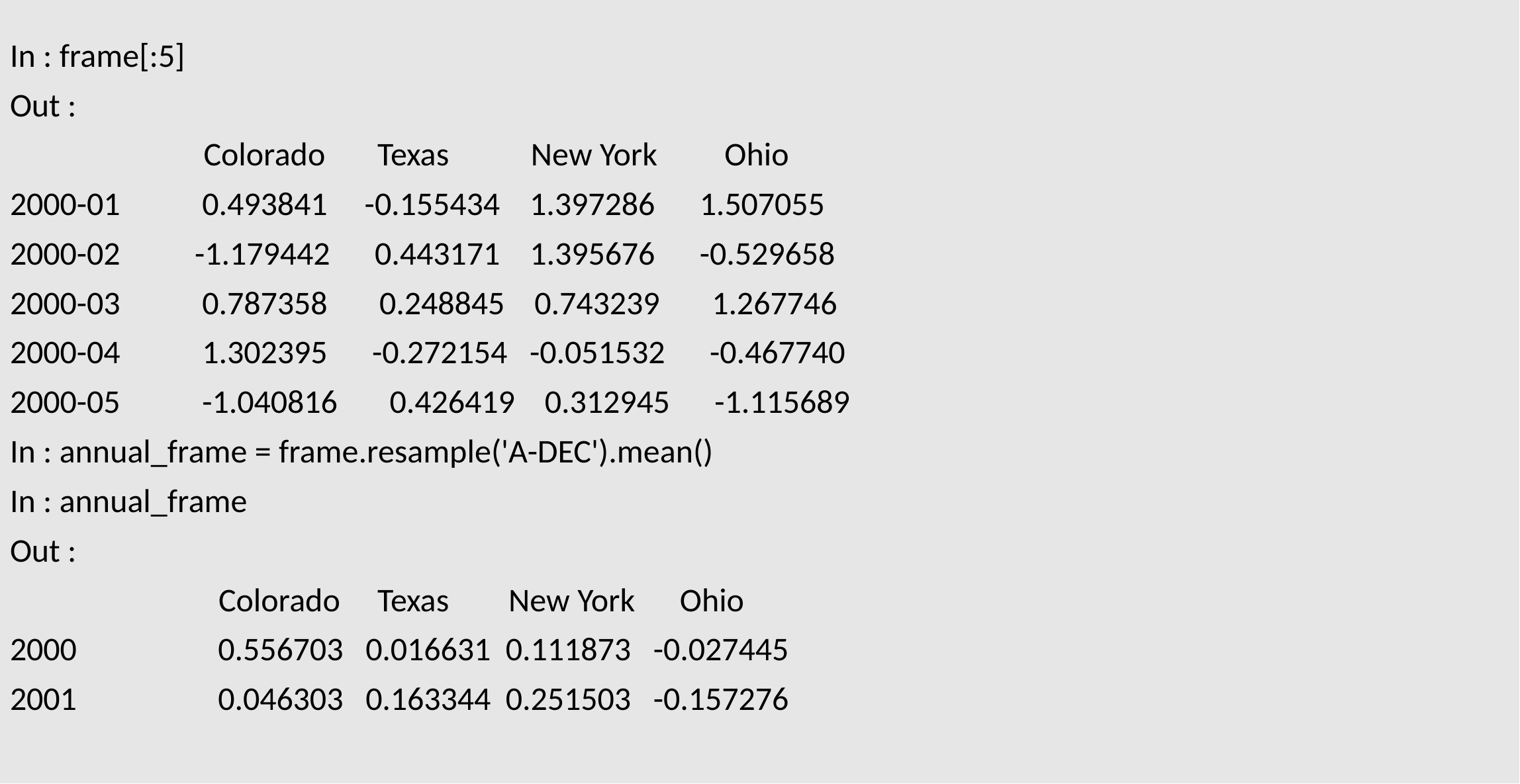

In : frame[:5]
Out :
                          Colorado       Texas           New York         Ohio
2000-01           0.493841     -0.155434    1.397286      1.507055
2000-02          -1.179442      0.443171    1.395676      -0.529658
2000-03           0.787358       0.248845    0.743239       1.267746
2000-04           1.302395      -0.272154   -0.051532      -0.467740
2000-05           -1.040816       0.426419    0.312945      -1.115689
In : annual_frame = frame.resample('A-DEC').mean()
In : annual_frame
Out :
                            Colorado     Texas        New York      Ohio
2000                   0.556703   0.016631  0.111873   -0.027445
2001                   0.046303   0.163344  0.251503   -0.157276